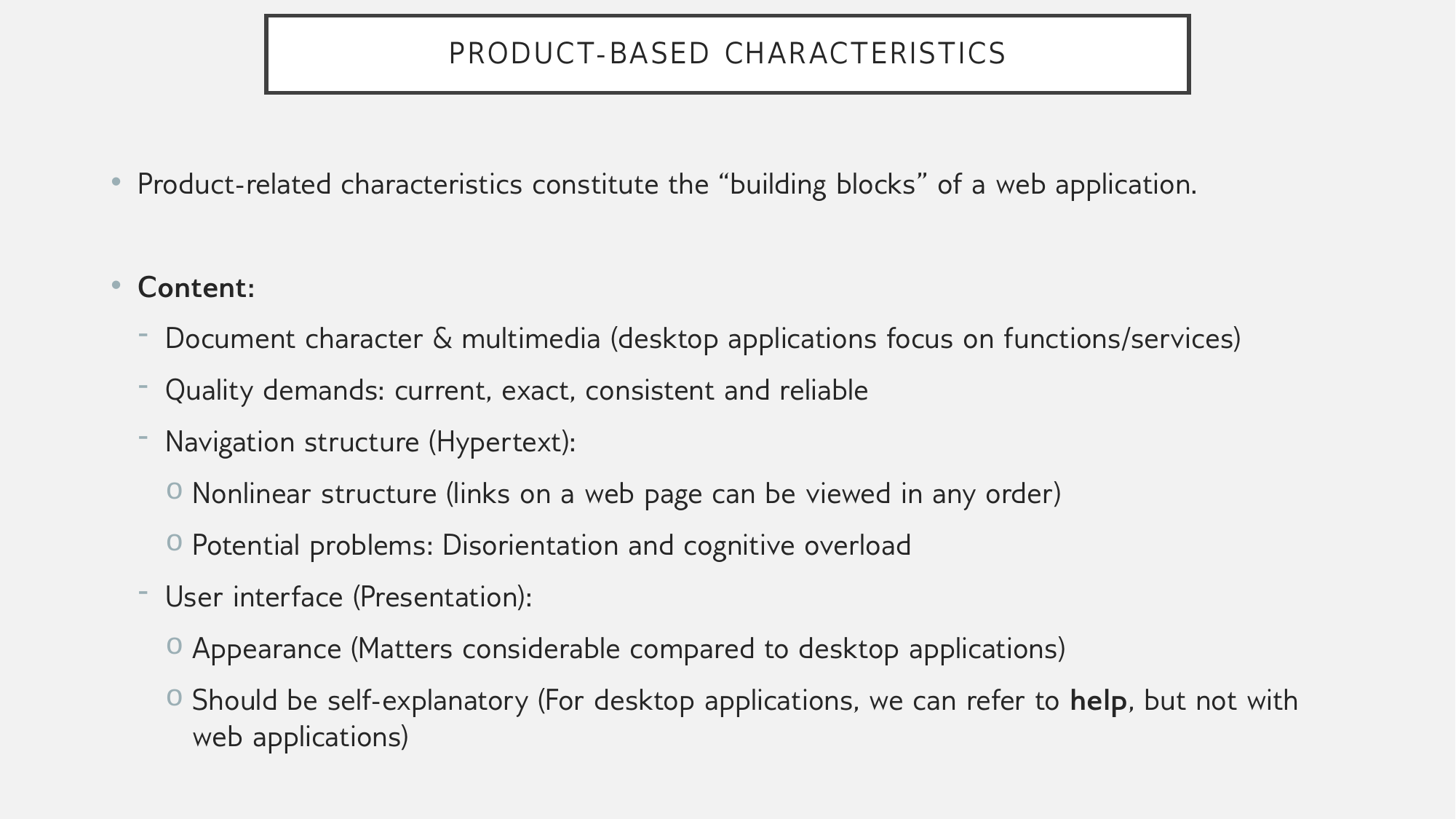

# Product-based characteristics

Product-related characteristics constitute the “building blocks” of a web application.

Content:
Document character & multimedia (desktop applications focus on functions/services)
Quality demands: current, exact, consistent and reliable
Navigation structure (Hypertext):
Nonlinear structure (links on a web page can be viewed in any order)
Potential problems: Disorientation and cognitive overload
User interface (Presentation):
Appearance (Matters considerable compared to desktop applications)
Should be self-explanatory (For desktop applications, we can refer to help, but not with web applications)